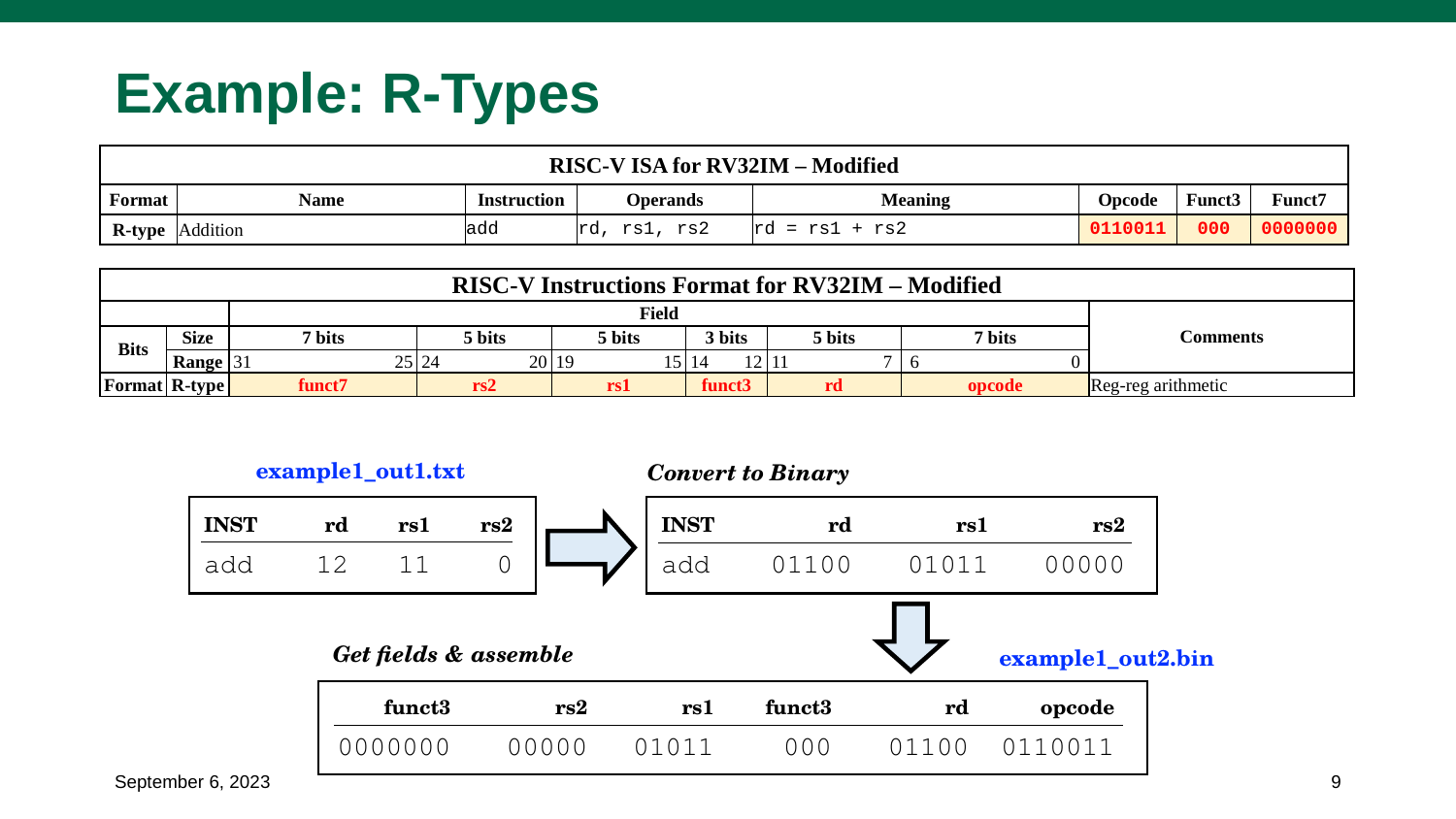

# Example: R-Types
| RISC-V ISA for RV32IM – Modified |  |  |  |  |  |  |  |
| --- | --- | --- | --- | --- | --- | --- | --- |
| Format | Name | Instruction | Operands | Meaning | Opcode | Funct3 | Funct7 |
| R-type | Addition | add | rd, rs1, rs2 | rd = rs1 + rs2 | 0110011 | 000 | 0000000 |
| RISC-V Instructions Format for RV32IM – Modified |  |  |  |  |  |  |  |  |  |  |  |  |  |  |  |  |  |  |  |  |  |  |  |  |  |  |  |  |  |  |  |  |  |  |
| --- | --- | --- | --- | --- | --- | --- | --- | --- | --- | --- | --- | --- | --- | --- | --- | --- | --- | --- | --- | --- | --- | --- | --- | --- | --- | --- | --- | --- | --- | --- | --- | --- | --- | --- |
|  |  | Field |  |  |  |  |  |  |  |  |  |  |  |  |  |  |  |  |  |  |  |  |  |  |  |  |  |  |  |  |  |  |  | Comments |
| Bits | Size | 7 bits |  |  |  |  |  |  | 5 bits |  |  |  |  | 5 bits |  |  |  |  | 3 bits |  |  | 5 bits |  |  |  |  | 7 bits |  |  |  |  |  |  |  |
|  | Range | 31 |  |  |  |  |  | 25 | 24 |  |  |  | 20 | 19 |  |  |  | 15 | 14 |  | 12 | 11 |  |  |  | 7 | 6 |  |  |  |  |  | 0 |  |
| Format | R-type | funct7 |  |  |  |  |  |  | rs2 |  |  |  |  | rs1 |  |  |  |  | funct3 |  |  | rd |  |  |  |  | opcode |  |  |  |  |  |  | Reg-reg arithmetic |
example1_out1.txt
Convert to Binary
INST	rd	rs1	rs2
add	12	11	0
INST	rd	rs1	rs2
add	 01100	 01011	 00000

Get fields & assemble
example1_out2.bin
	funct3	rs2	rs1	funct3	rd	opcode
	0000000	00000	01011	000	01100	0110011
September 6, 2023
9